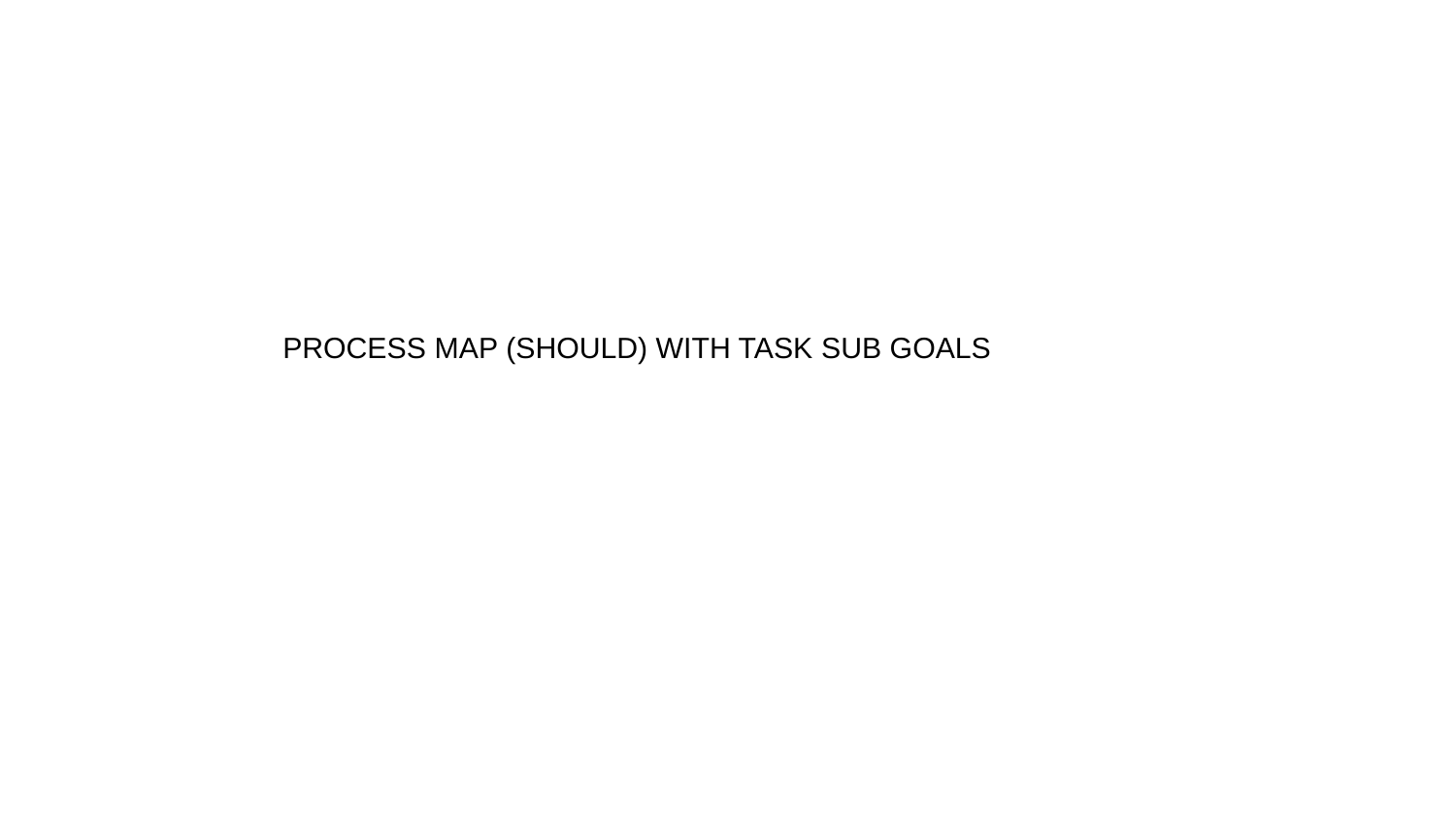

PROCESS MAP (SHOULD) WITH TASK SUB GOALS